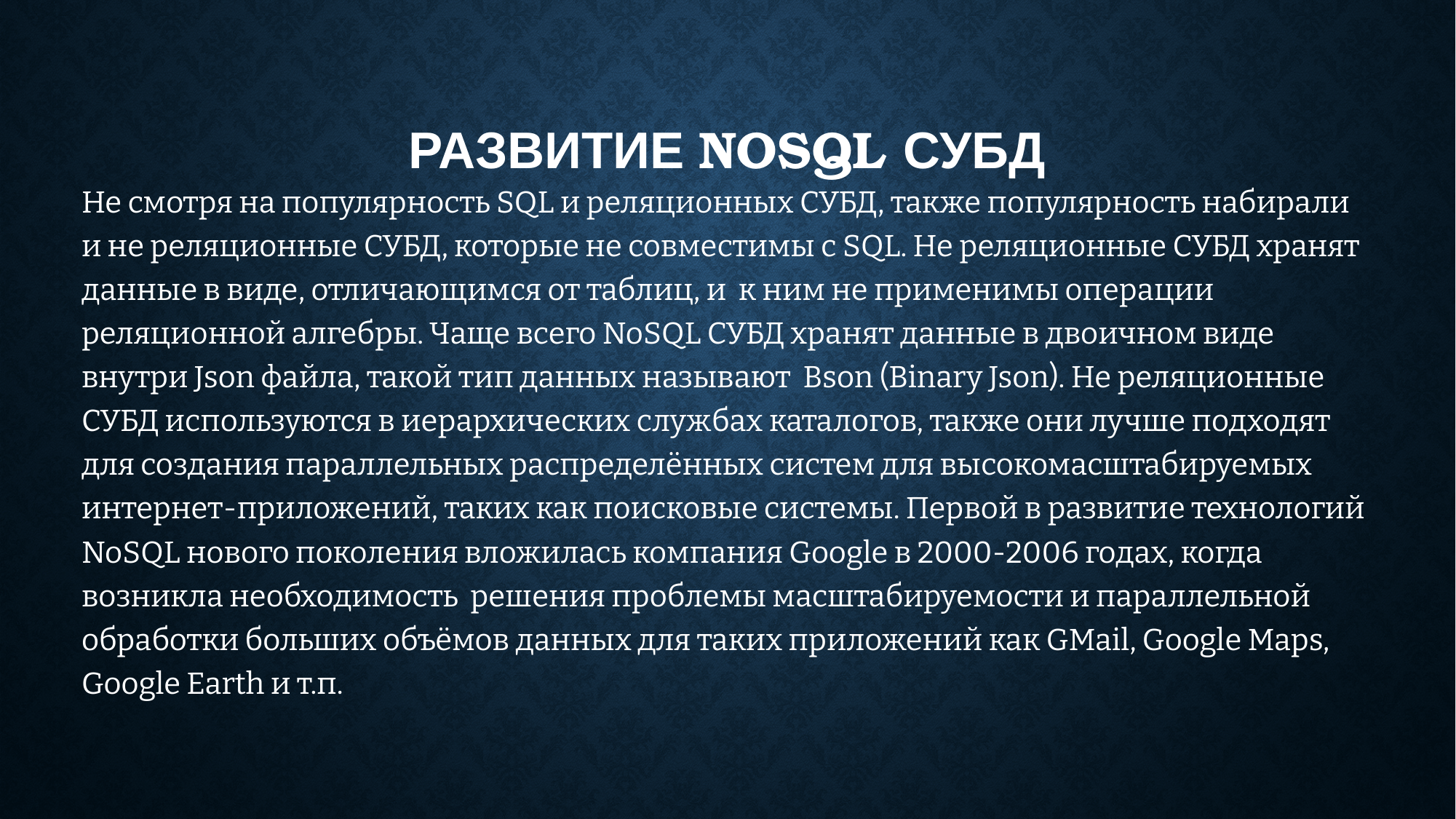

# Развитие NoSQL СУБД
Не смотря на популярность SQL и реляционных СУБД, также популярность набирали и не реляционные СУБД, которые не совместимы с SQL. Не реляционные СУБД хранят данные в виде, отличающимся от таблиц, и  к ним не применимы операции реляционной алгебры. Чаще всего NoSQL СУБД хранят данные в двоичном виде внутри Json файла, такой тип данных называют  Bson (Binary Json). Не реляционные СУБД используются в иерархических службах каталогов, также они лучше подходят для создания параллельных распределённых систем для высокомасштабируемых интернет-приложений, таких как поисковые системы. Первой в развитие технологий NoSQL нового поколения вложилась компания Google в 2000-2006 годах, когда возникла необходимость  решения проблемы масштабируемости и параллельной обработки больших объёмов данных для таких приложений как GMail, Google Maps, Google Earth и т.п.